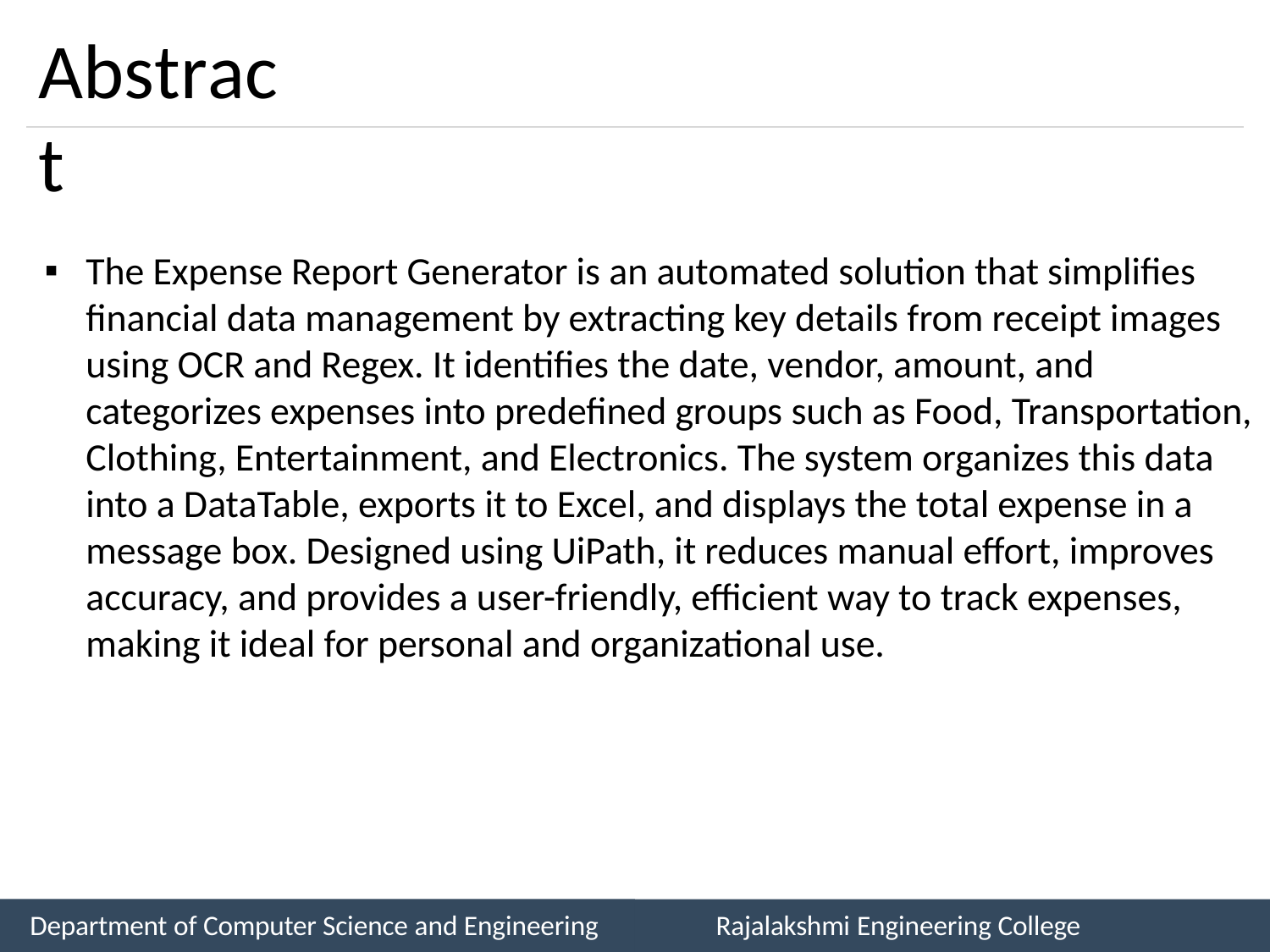

# Abstract

The Expense Report Generator is an automated solution that simplifies financial data management by extracting key details from receipt images using OCR and Regex. It identifies the date, vendor, amount, and categorizes expenses into predefined groups such as Food, Transportation, Clothing, Entertainment, and Electronics. The system organizes this data into a DataTable, exports it to Excel, and displays the total expense in a message box. Designed using UiPath, it reduces manual effort, improves accuracy, and provides a user-friendly, efficient way to track expenses, making it ideal for personal and organizational use.

Department of Computer Science and Engineering
Rajalakshmi Engineering College
2